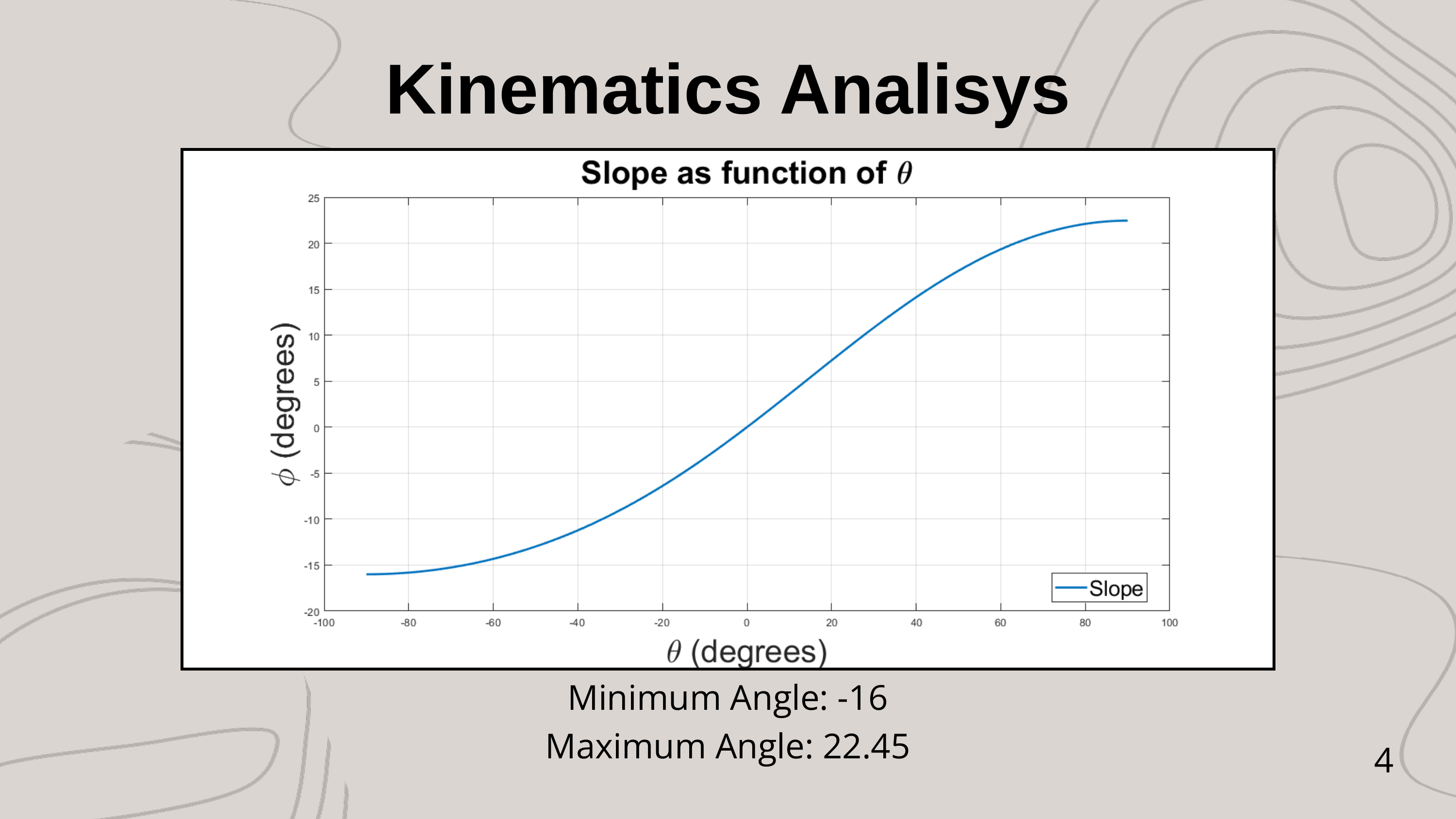

Kinematics Analisys

Minimum Angle: -16
Maximum Angle: 22.45
4